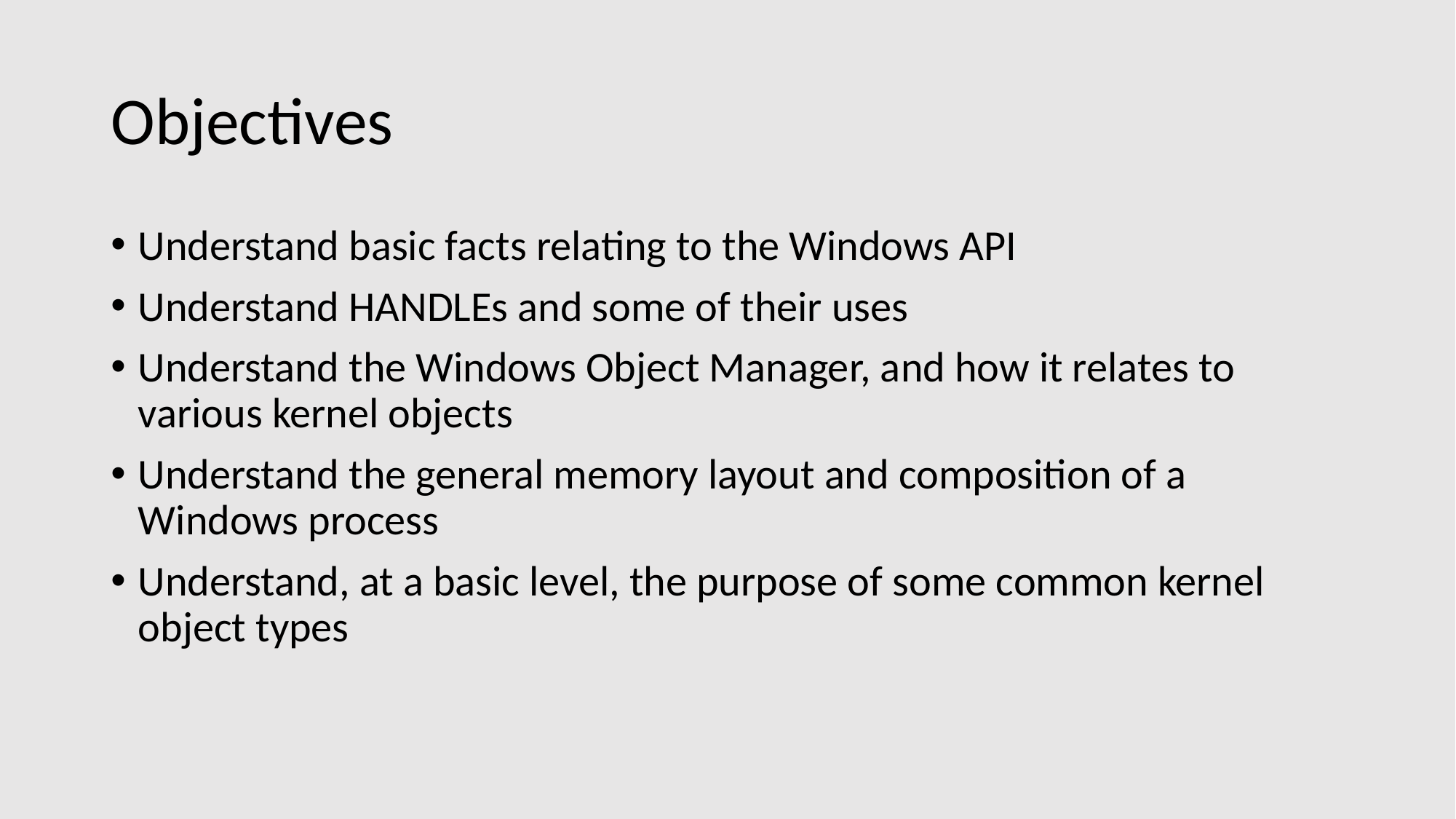

# Objectives
Understand basic facts relating to the Windows API
Understand HANDLEs and some of their uses
Understand the Windows Object Manager, and how it relates to various kernel objects
Understand the general memory layout and composition of a Windows process
Understand, at a basic level, the purpose of some common kernel object types